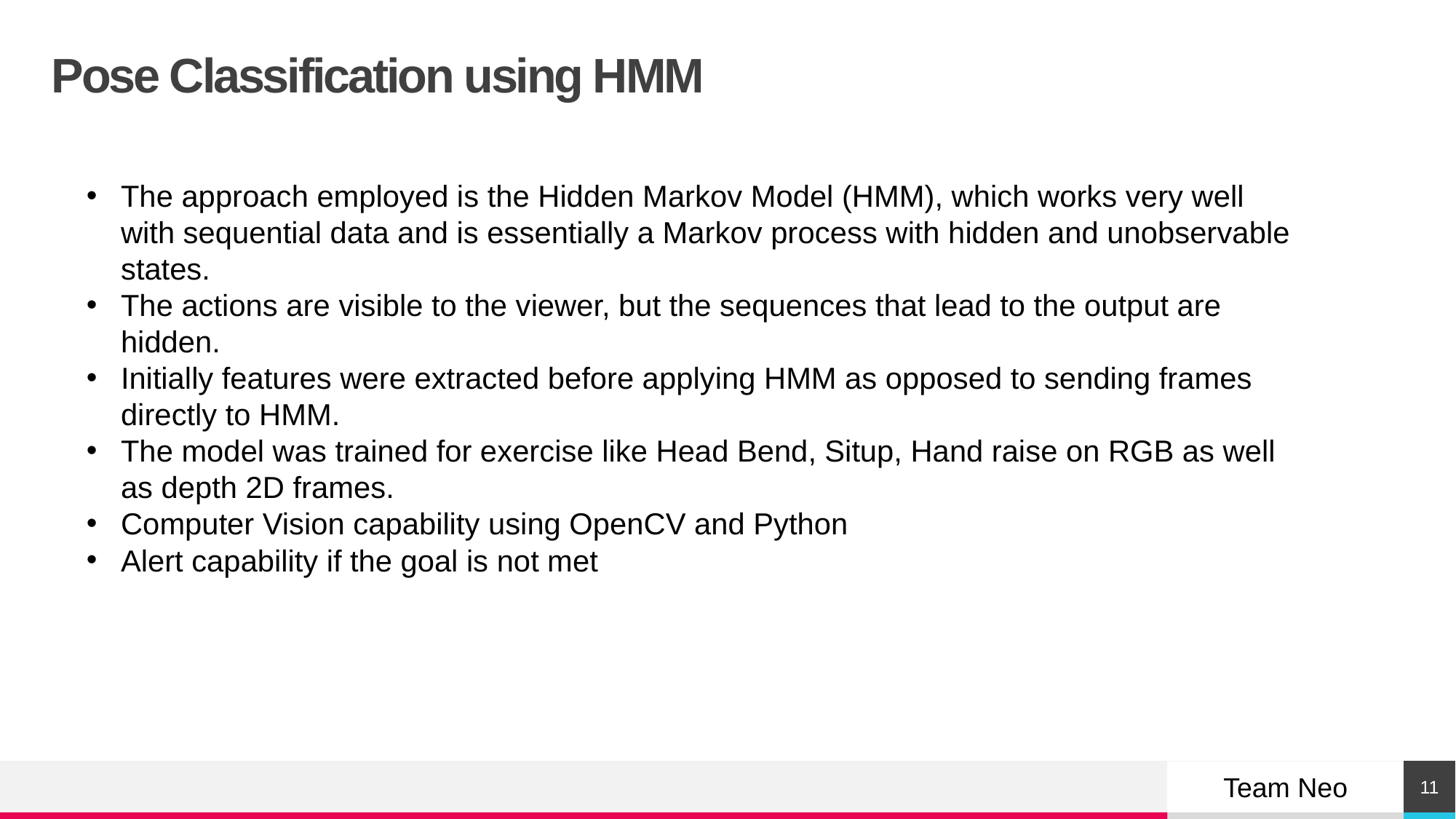

# Pose Classification using HMM
The approach employed is the Hidden Markov Model (HMM), which works very well with sequential data and is essentially a Markov process with hidden and unobservable states.
The actions are visible to the viewer, but the sequences that lead to the output are hidden.
Initially features were extracted before applying HMM as opposed to sending frames directly to HMM.
The model was trained for exercise like Head Bend, Situp, Hand raise on RGB as well as depth 2D frames.
Computer Vision capability using OpenCV and Python
Alert capability if the goal is not met

11